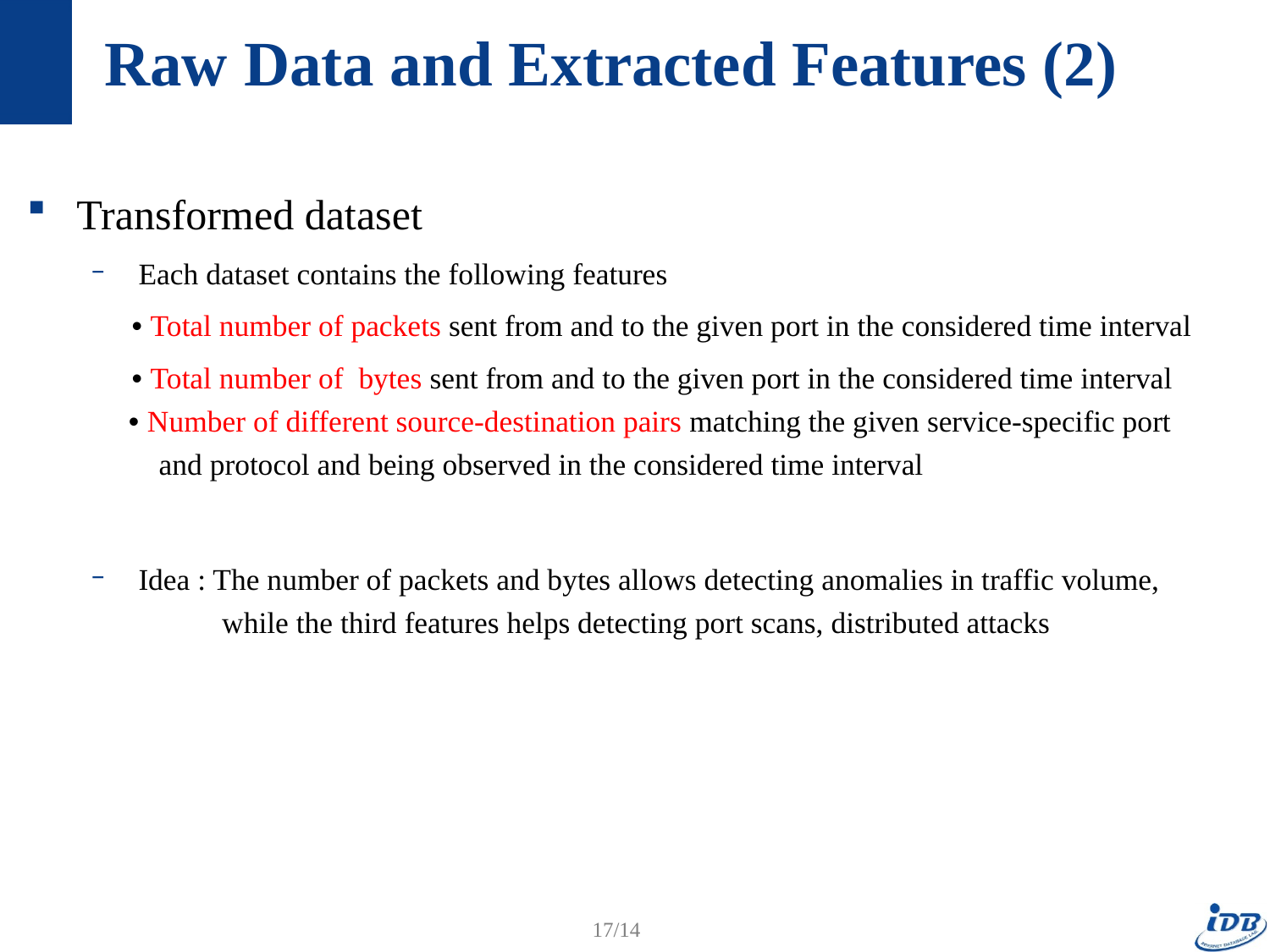

# Raw Data and Extracted Features (2)
Transformed dataset
Each dataset contains the following features
     • Total number of packets sent from and to the given port in the considered time interval
     • Total number of  bytes sent from and to the given port in the considered time interval
     • Number of different source-destination pairs matching the given service-specific port
         and protocol and being observed in the considered time interval

Idea : The number of packets and bytes allows detecting anomalies in traffic volume,
           while the third features helps detecting port scans, distributed attacks